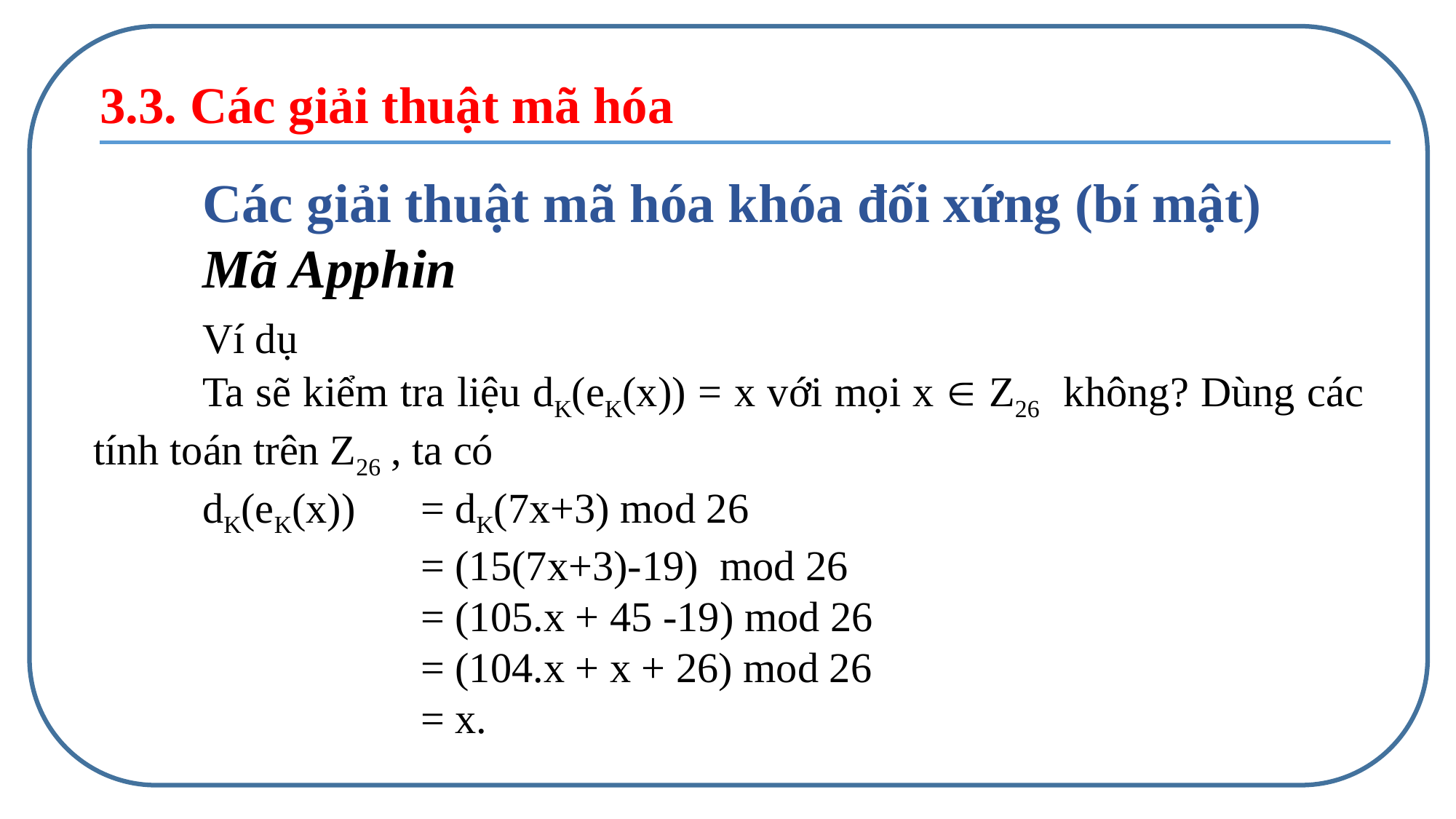

3.3. Các giải thuật mã hóa
	Các giải thuật mã hóa khóa đối xứng (bí mật)
	Mã Apphin
	Ví dụ
	Ta sẽ kiểm tra liệu dK(eK(x)) = x với mọi x ∈ Z26  không? Dùng các tính toán trên Z26 , ta có
	dK(eK(x))	= dK(7x+3) mod 26
                      	= (15(7x+3)-19)  mod 26
                   	    	= (105.x + 45 -19) mod 26
			= (104.x + x + 26) mod 26
      			= x.